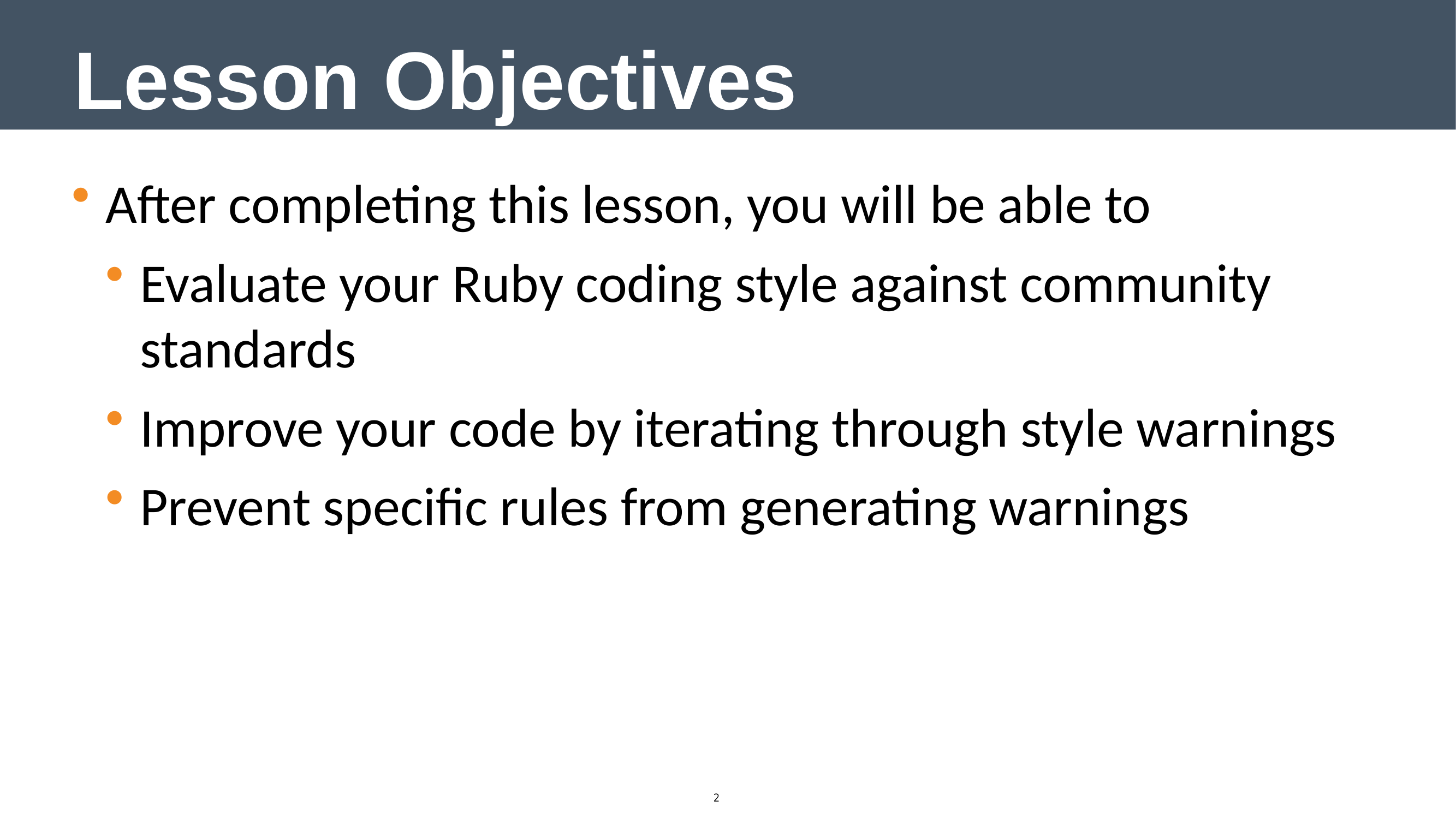

# Lesson Objectives
After completing this lesson, you will be able to
Evaluate your Ruby coding style against community standards
Improve your code by iterating through style warnings
Prevent specific rules from generating warnings
2